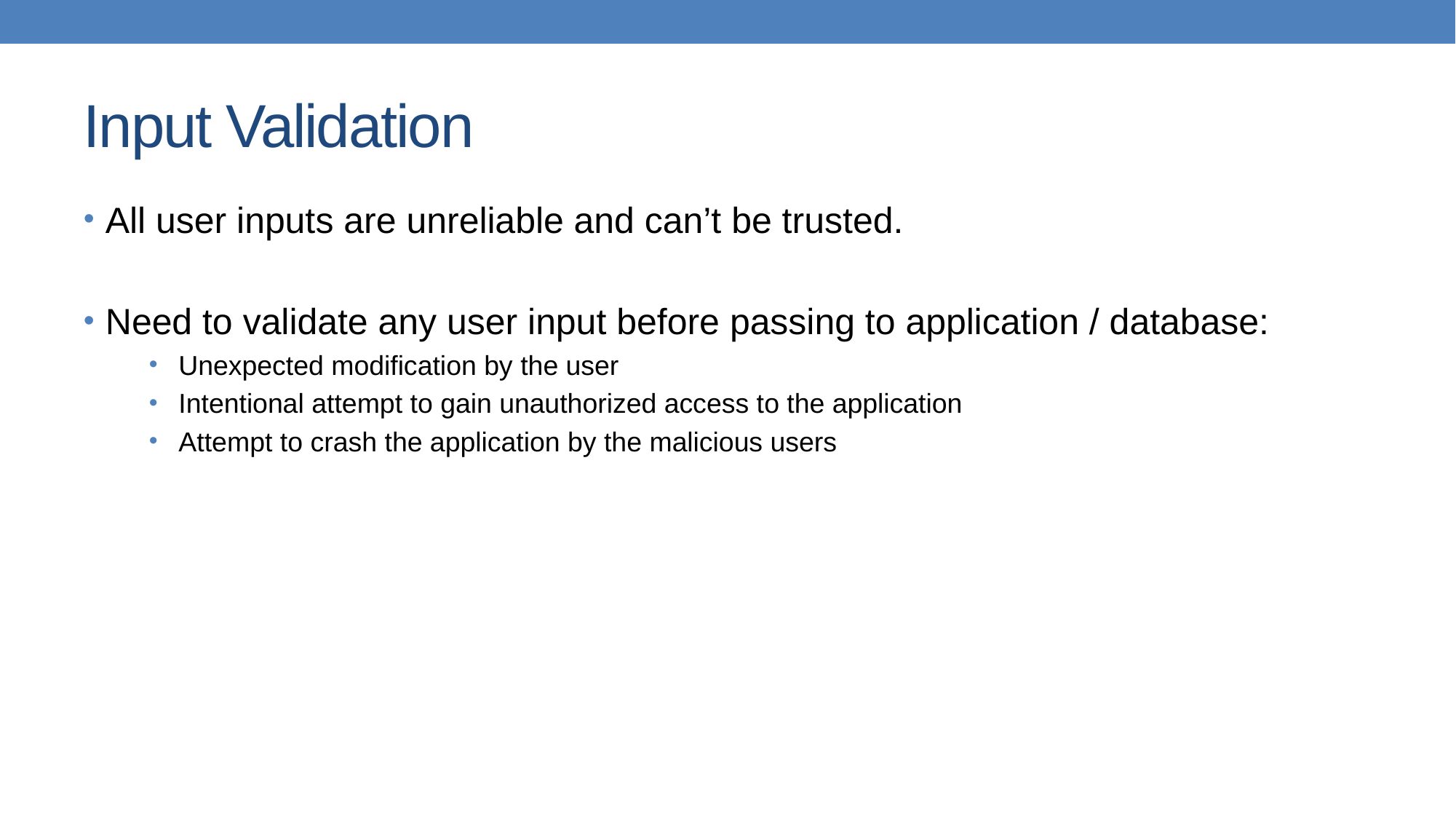

# Input Validation
All user inputs are unreliable and can’t be trusted.

Need to validate any user input before passing to application / database:
 Unexpected modification by the user
 Intentional attempt to gain unauthorized access to the application
 Attempt to crash the application by the malicious users